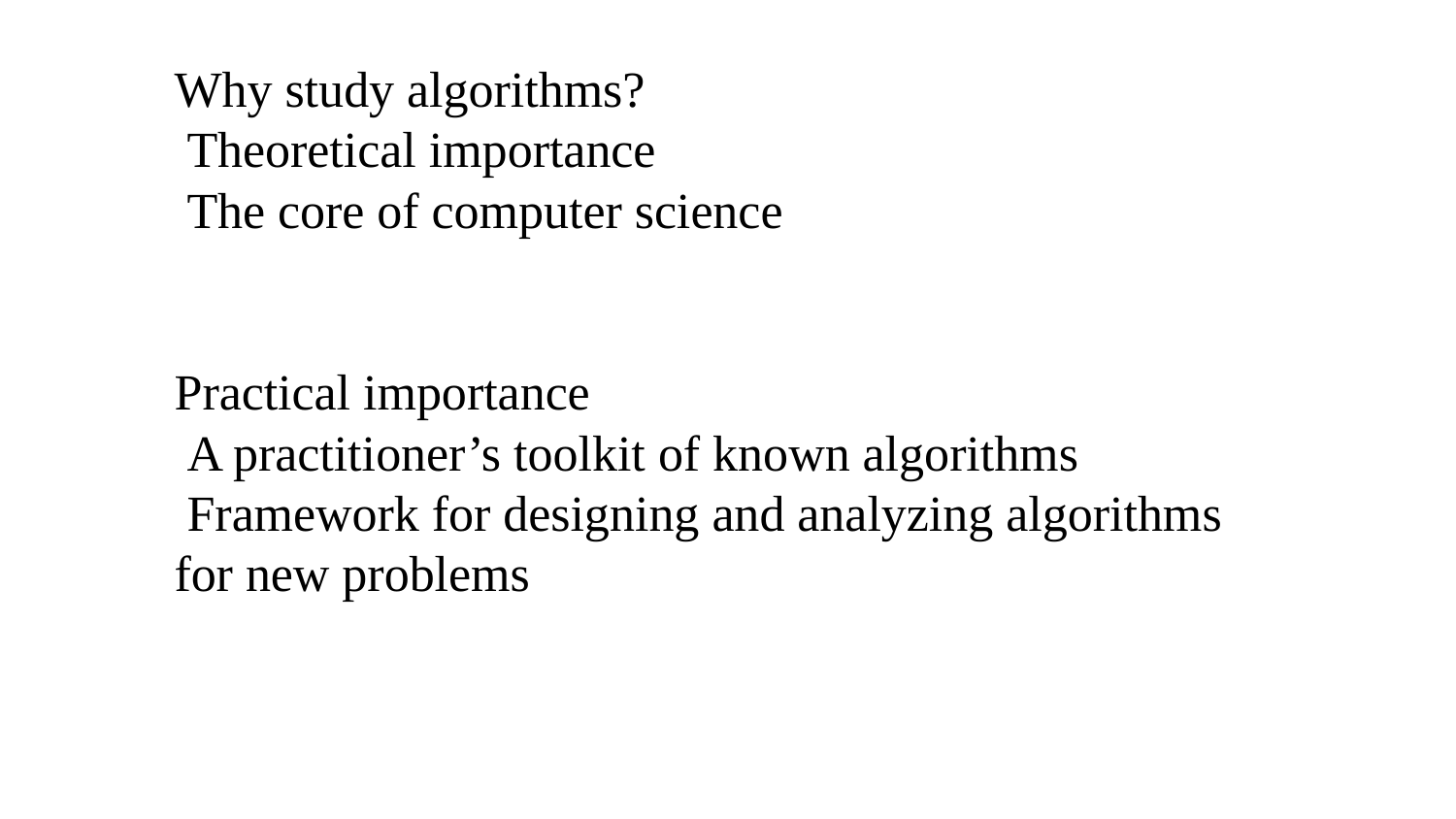

Why study algorithms?
 Theoretical importance
 The core of computer science

Practical importance
 A practitioner’s toolkit of known algorithms
 Framework for designing and analyzing algorithms
for new problems